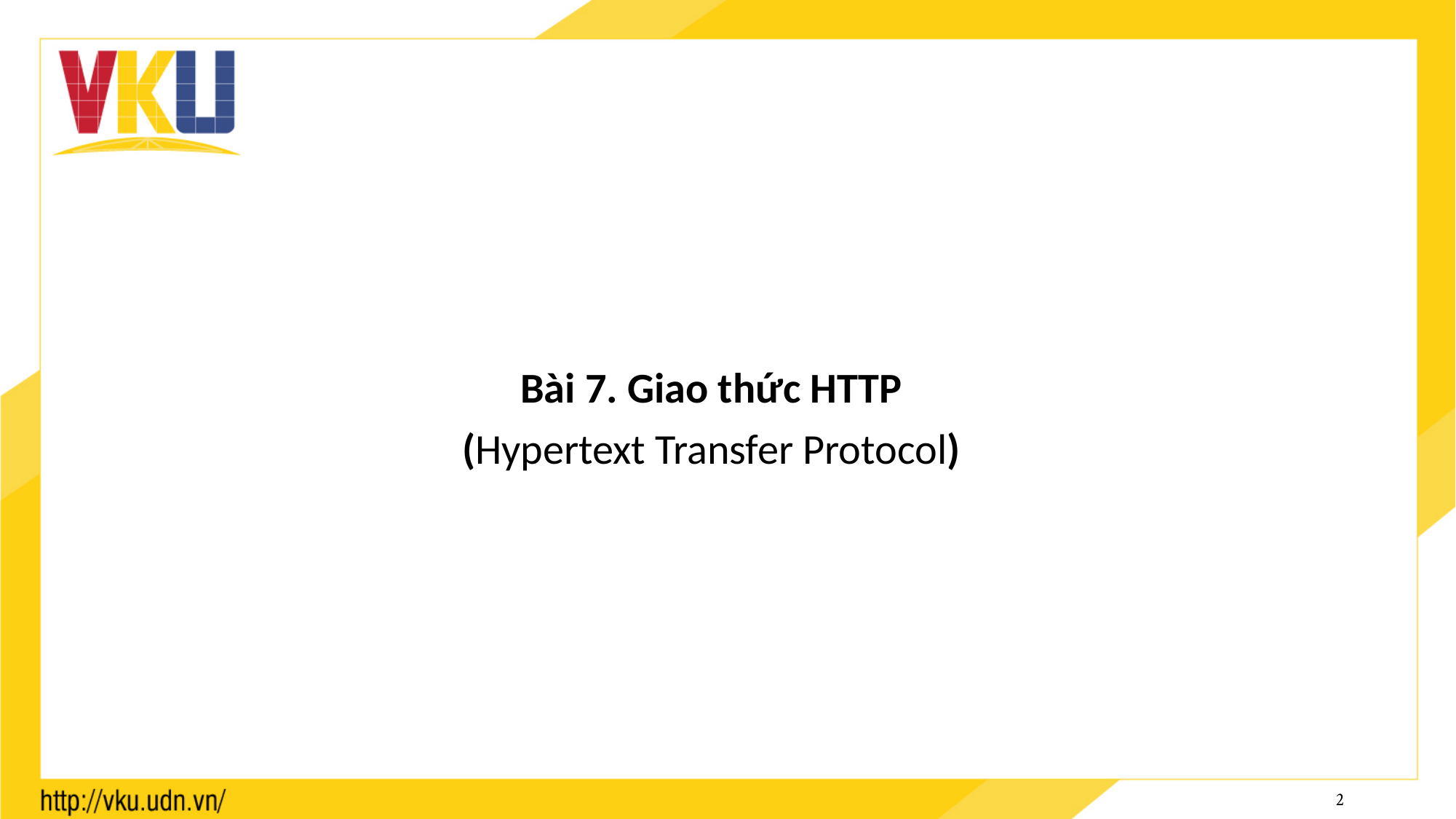

#

Bài 7. Giao thức HTTP
(Hypertext Transfer Protocol)
2